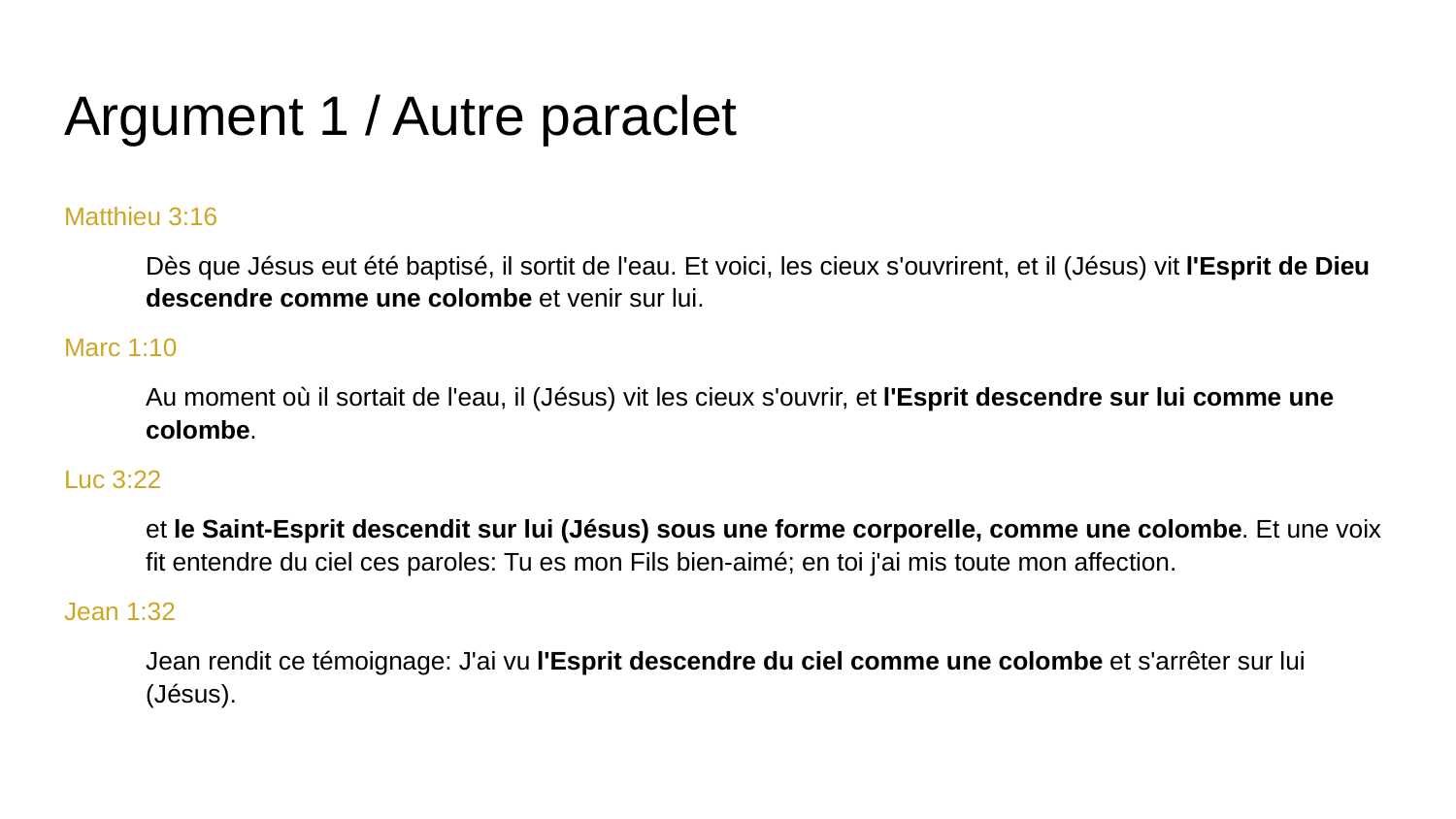

# Argument 1 / Autre paraclet

Matthieu 3:16
Dès que Jésus eut été baptisé, il sortit de l'eau. Et voici, les cieux s'ouvrirent, et il (Jésus) vit l'Esprit de Dieu descendre comme une colombe et venir sur lui.
Marc 1:10
Au moment où il sortait de l'eau, il (Jésus) vit les cieux s'ouvrir, et l'Esprit descendre sur lui comme une colombe.
Luc 3:22
et le Saint-Esprit descendit sur lui (Jésus) sous une forme corporelle, comme une colombe. Et une voix fit entendre du ciel ces paroles: Tu es mon Fils bien-aimé; en toi j'ai mis toute mon affection.
Jean 1:32
Jean rendit ce témoignage: J'ai vu l'Esprit descendre du ciel comme une colombe et s'arrêter sur lui (Jésus).